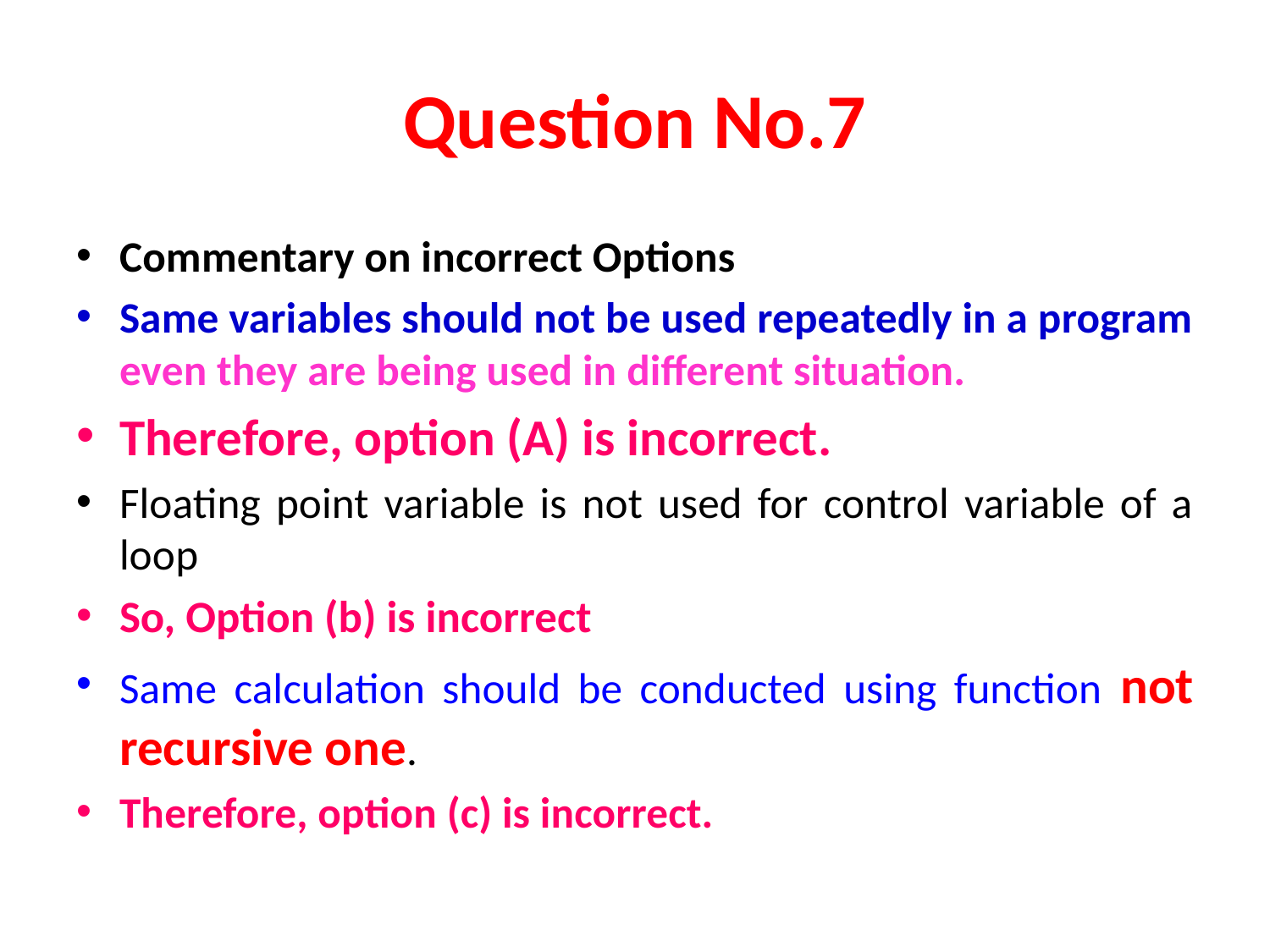

# Question No.7
Commentary on incorrect Options
Same variables should not be used repeatedly in a program even they are being used in different situation.
Therefore, option (A) is incorrect.
Floating point variable is not used for control variable of a loop
So, Option (b) is incorrect
Same calculation should be conducted using function not recursive one.
Therefore, option (c) is incorrect.